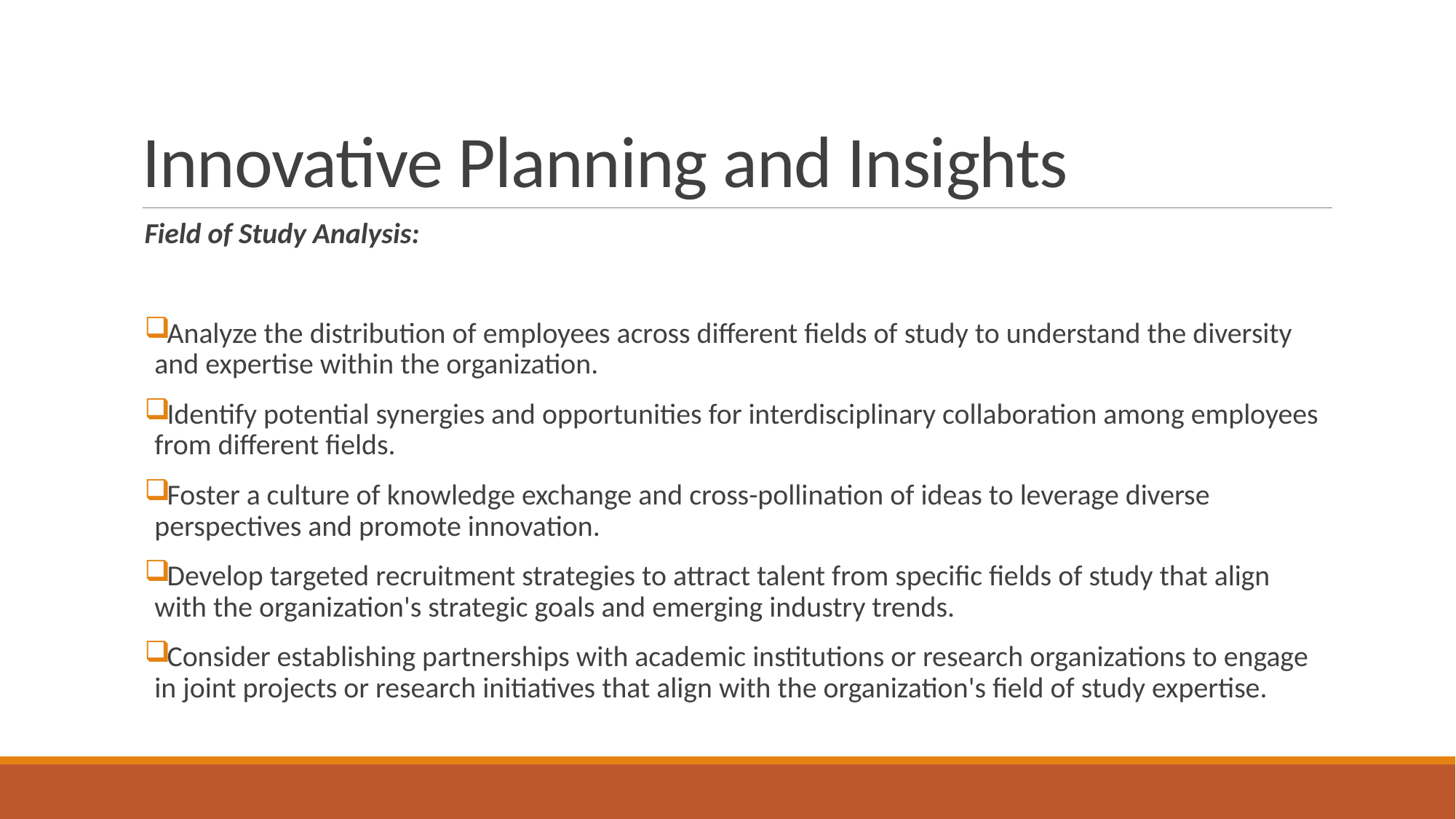

# Innovative Planning and Insights
Field of Study Analysis:

Analyze the distribution of employees across different fields of study to understand the diversity and expertise within the organization.
Identify potential synergies and opportunities for interdisciplinary collaboration among employees from different fields.
Foster a culture of knowledge exchange and cross-pollination of ideas to leverage diverse perspectives and promote innovation.
Develop targeted recruitment strategies to attract talent from specific fields of study that align with the organization's strategic goals and emerging industry trends.
Consider establishing partnerships with academic institutions or research organizations to engage in joint projects or research initiatives that align with the organization's field of study expertise.